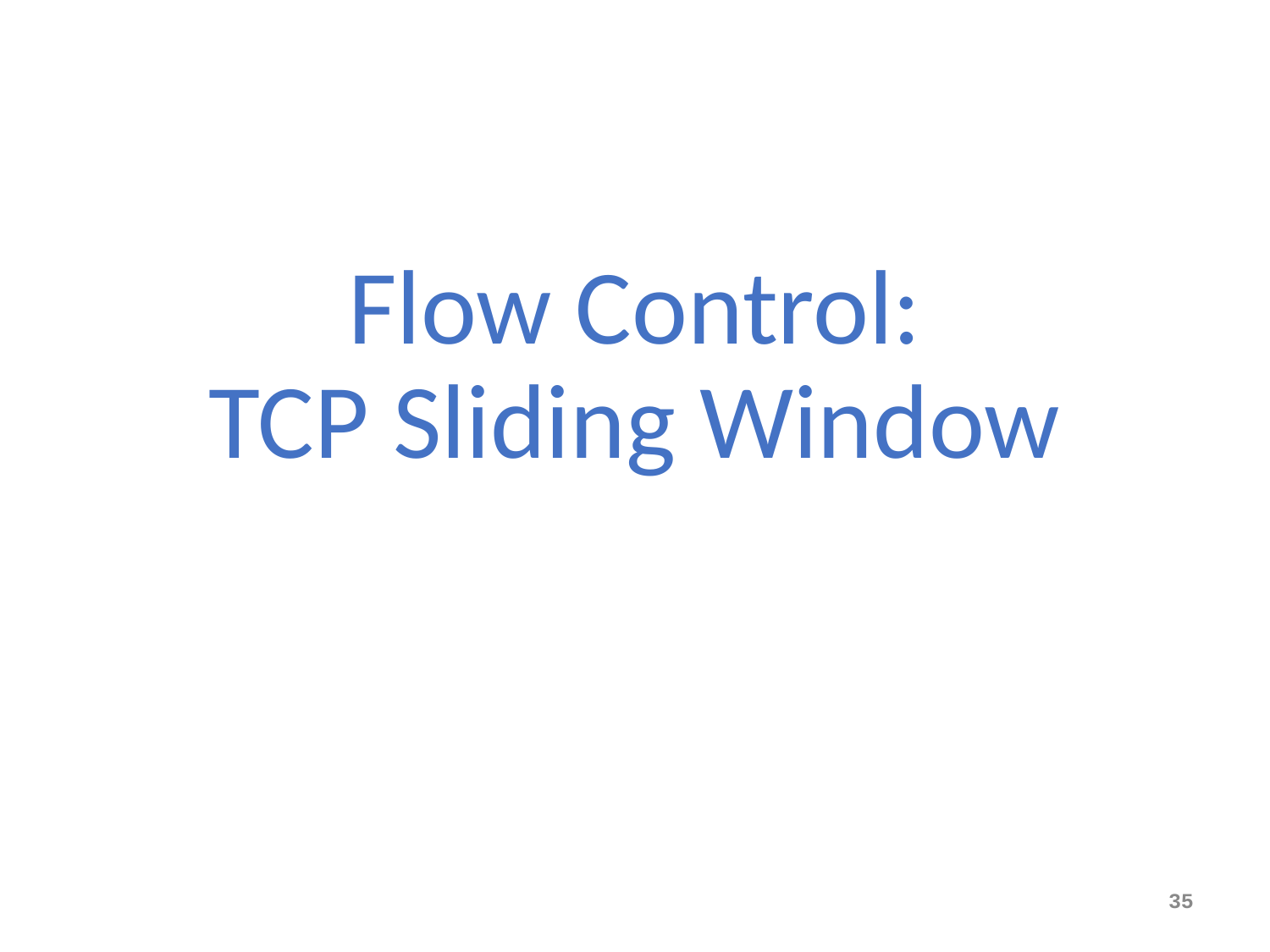

# Flow Control: TCP Sliding Window
35